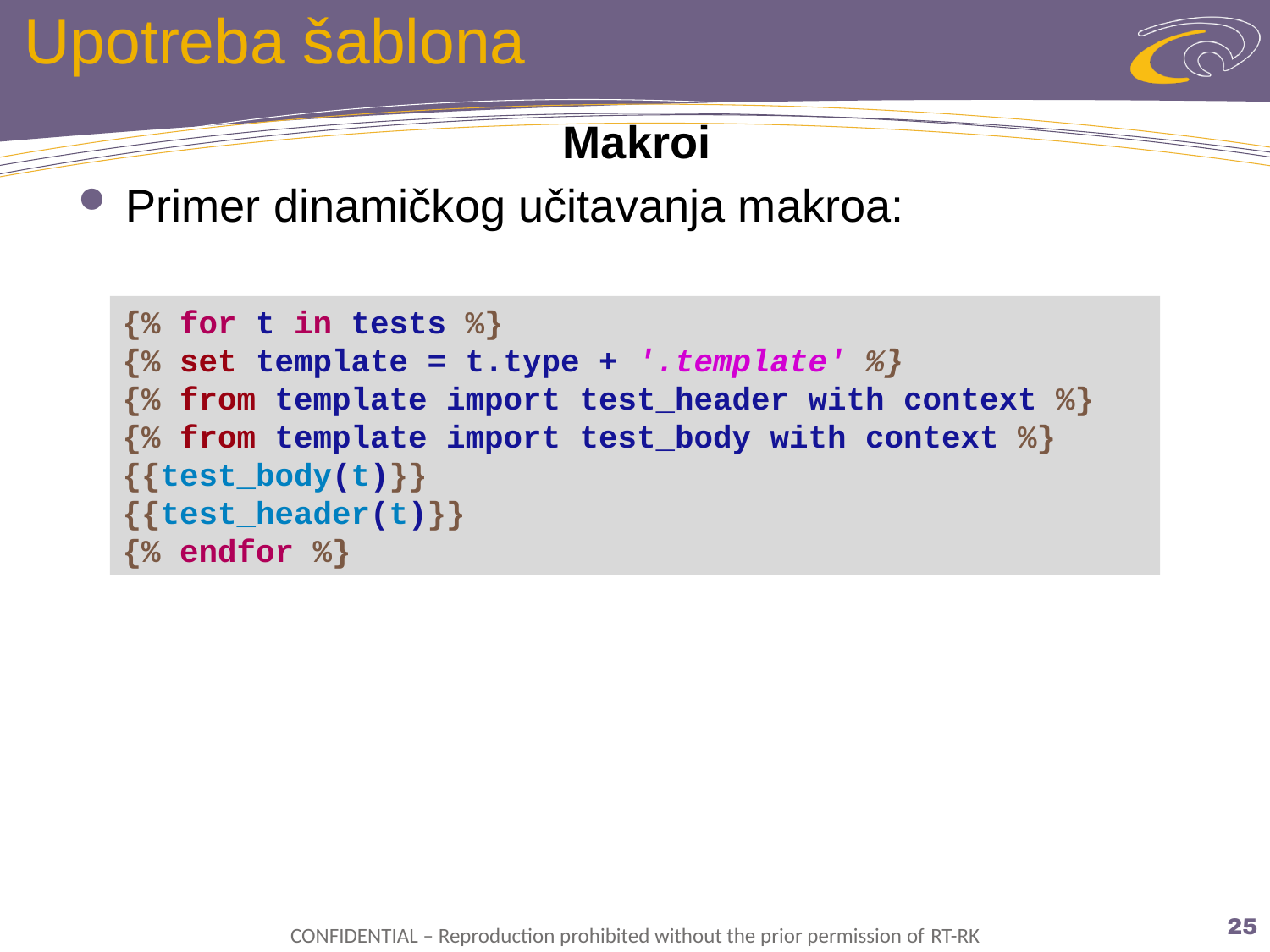

# Upotreba šablona
Makroi
Primer dinamičkog učitavanja makroa:
{% for t in tests %}
{% set template = t.type + '.template' %}
{% from template import test_header with context %}
{% from template import test_body with context %}
{{test_body(t)}}
{{test_header(t)}}
{% endfor %}